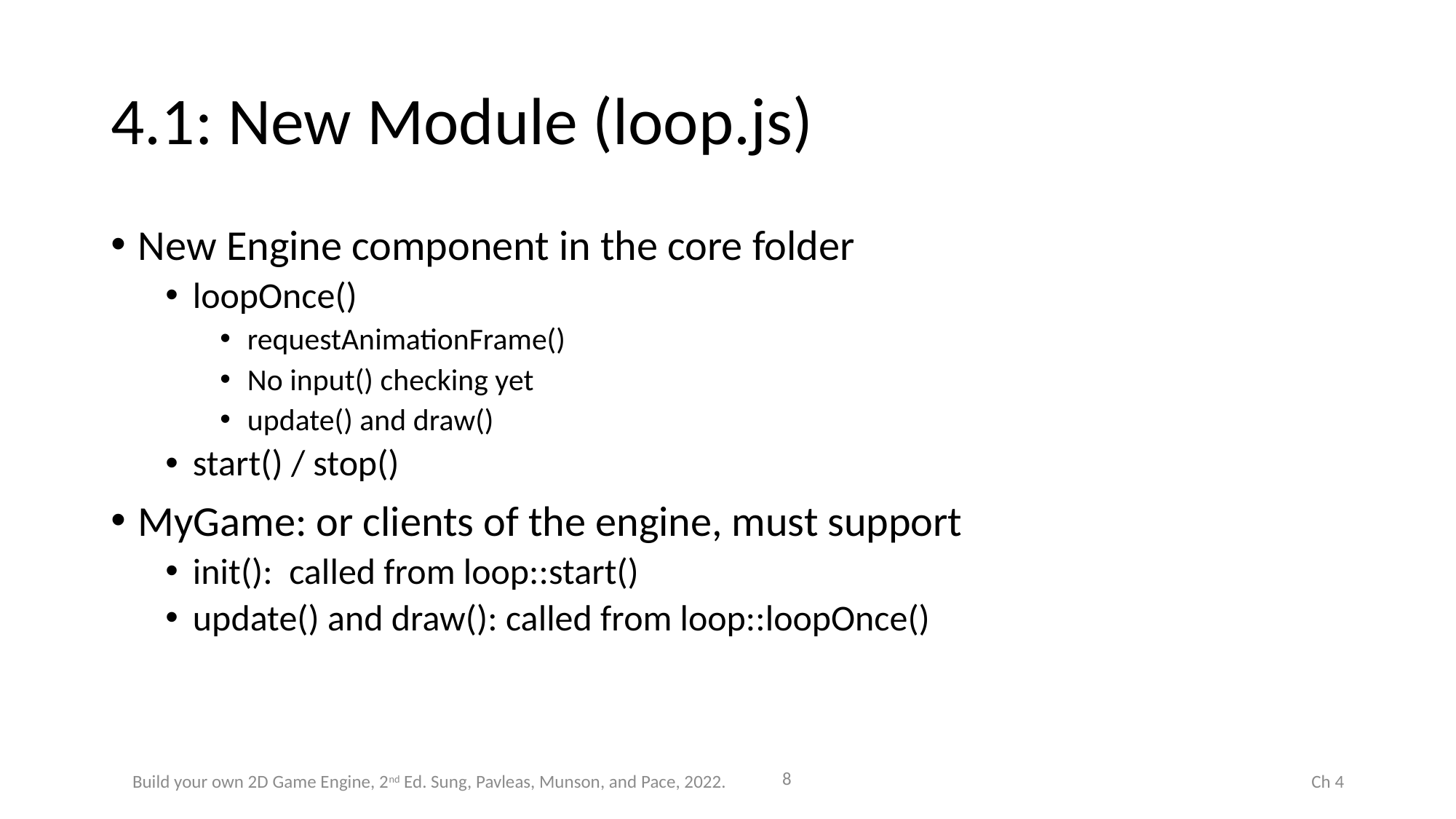

# 4.1: New Module (loop.js)
New Engine component in the core folder
loopOnce()
requestAnimationFrame()
No input() checking yet
update() and draw()
start() / stop()
MyGame: or clients of the engine, must support
init():  called from loop::start()
update() and draw(): called from loop::loopOnce()